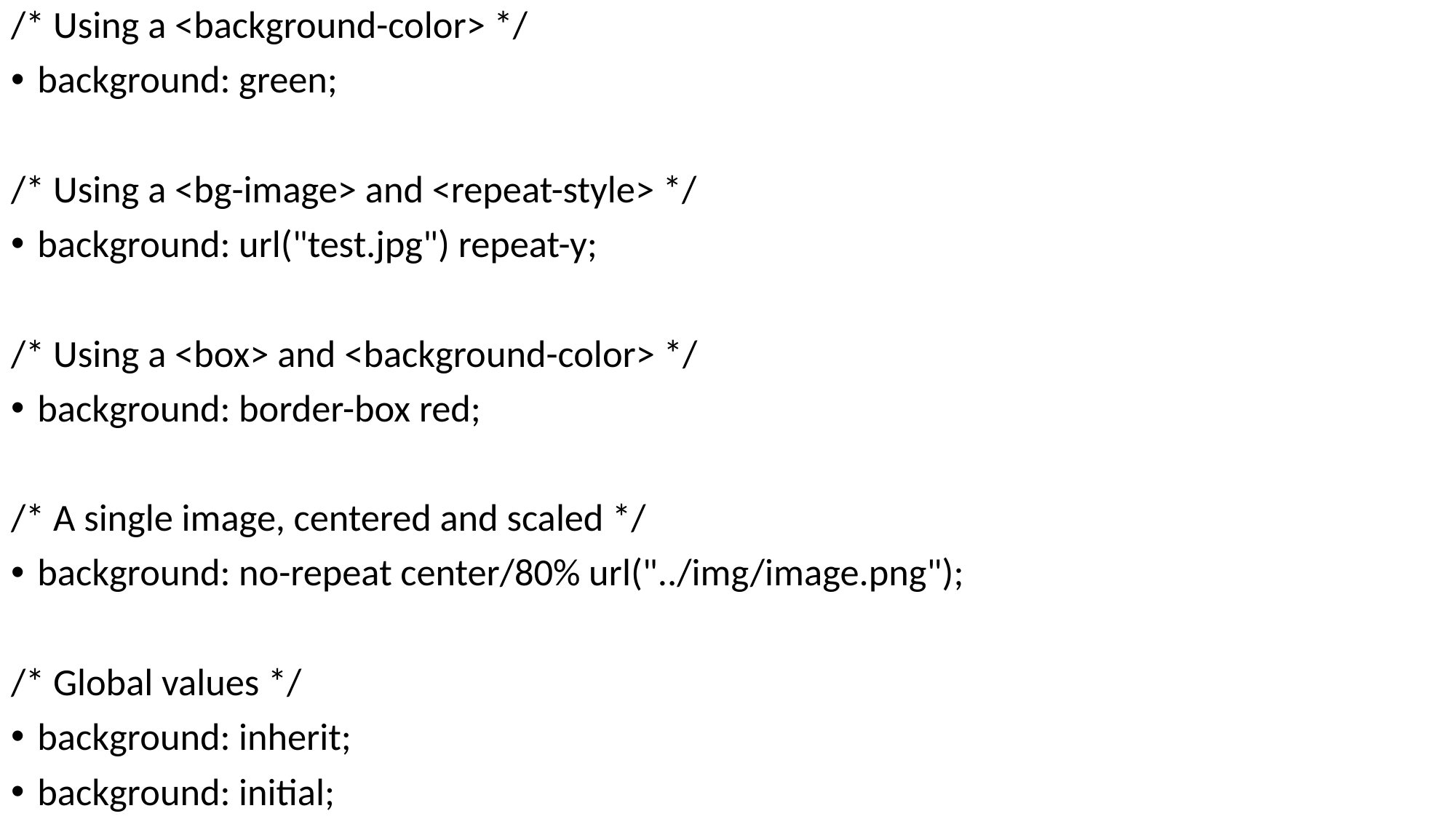

/* Using a <background-color> */
background: green;

/* Using a <bg-image> and <repeat-style> */
background: url("test.jpg") repeat-y;

/* Using a <box> and <background-color> */
background: border-box red;

/* A single image, centered and scaled */
background: no-repeat center/80% url("../img/image.png");

/* Global values */
background: inherit;
background: initial;